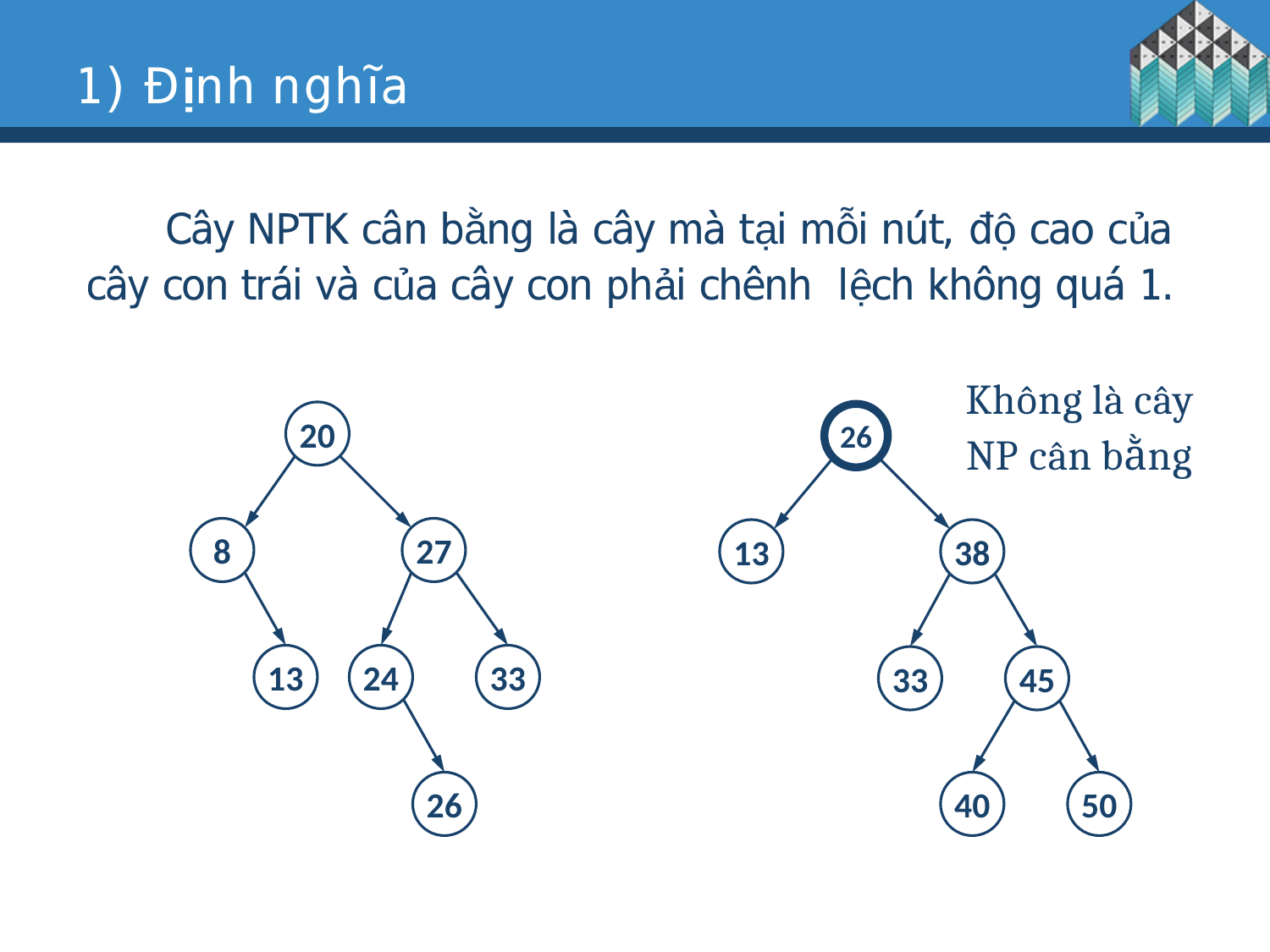

1) Định nghĩa
Cây NPTK cân bằng là cây mà tại mỗi nút, độ cao của cây con trái và của cây con phải chênh  lệch không quá 1.
Không là cây NP cân bằng
20
26
26
8
27
13
38
13
24
33
33
45
26
40
50